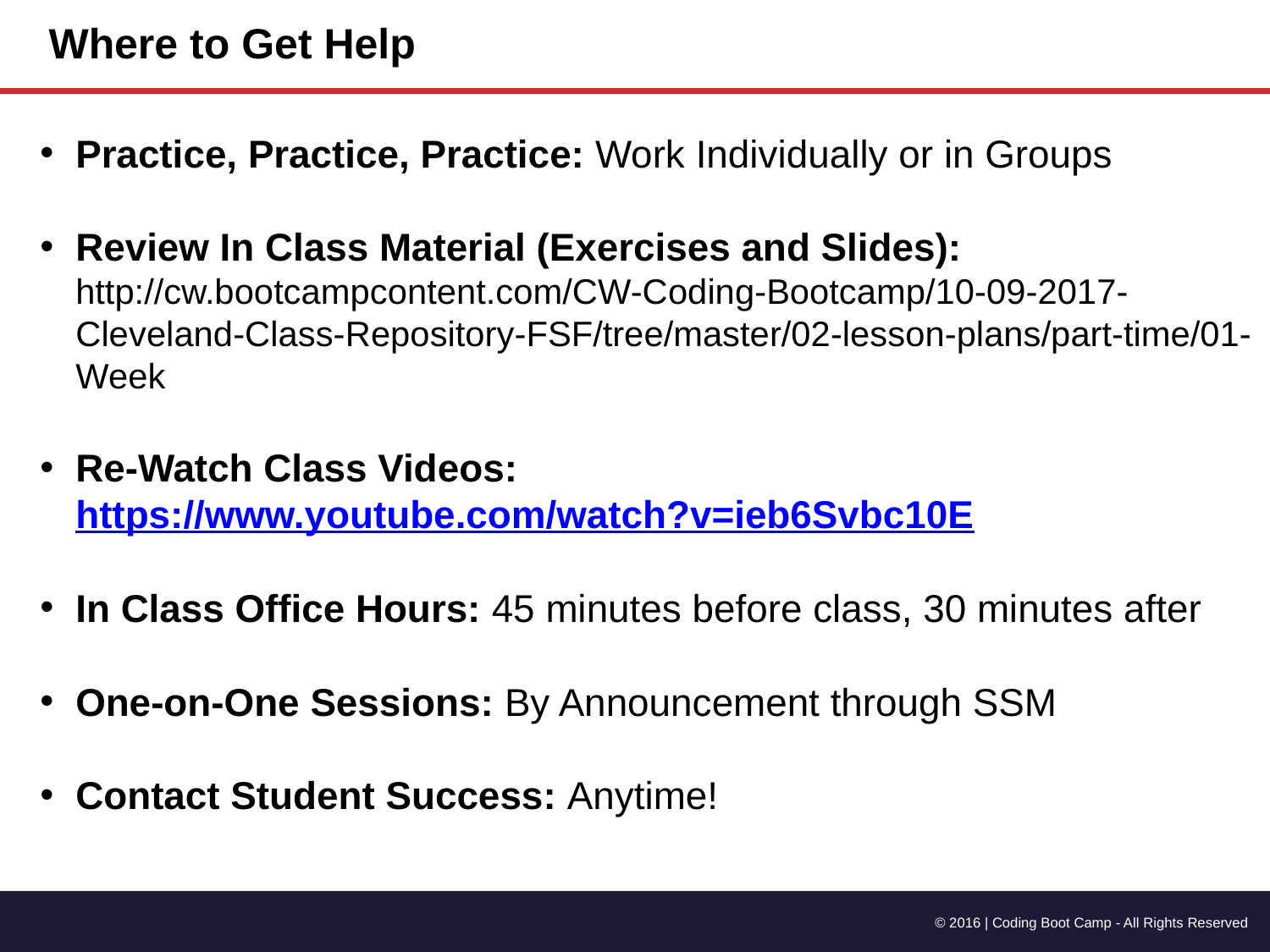

# Where to Get Help
Practice, Practice, Practice: Work Individually or in Groups

Review In Class Material (Exercises and Slides):
http://cw.bootcampcontent.com/CW-Coding-Bootcamp/10-09-2017-Cleveland-Class-Repository-FSF/tree/master/02-lesson-plans/part-time/01-Week

Re-Watch Class Videos:
https://www.youtube.com/watch?v=ieb6Svbc10E

In Class Office Hours: 45 minutes before class, 30 minutes after

One-on-One Sessions: By Announcement through SSM

Contact Student Success: Anytime!